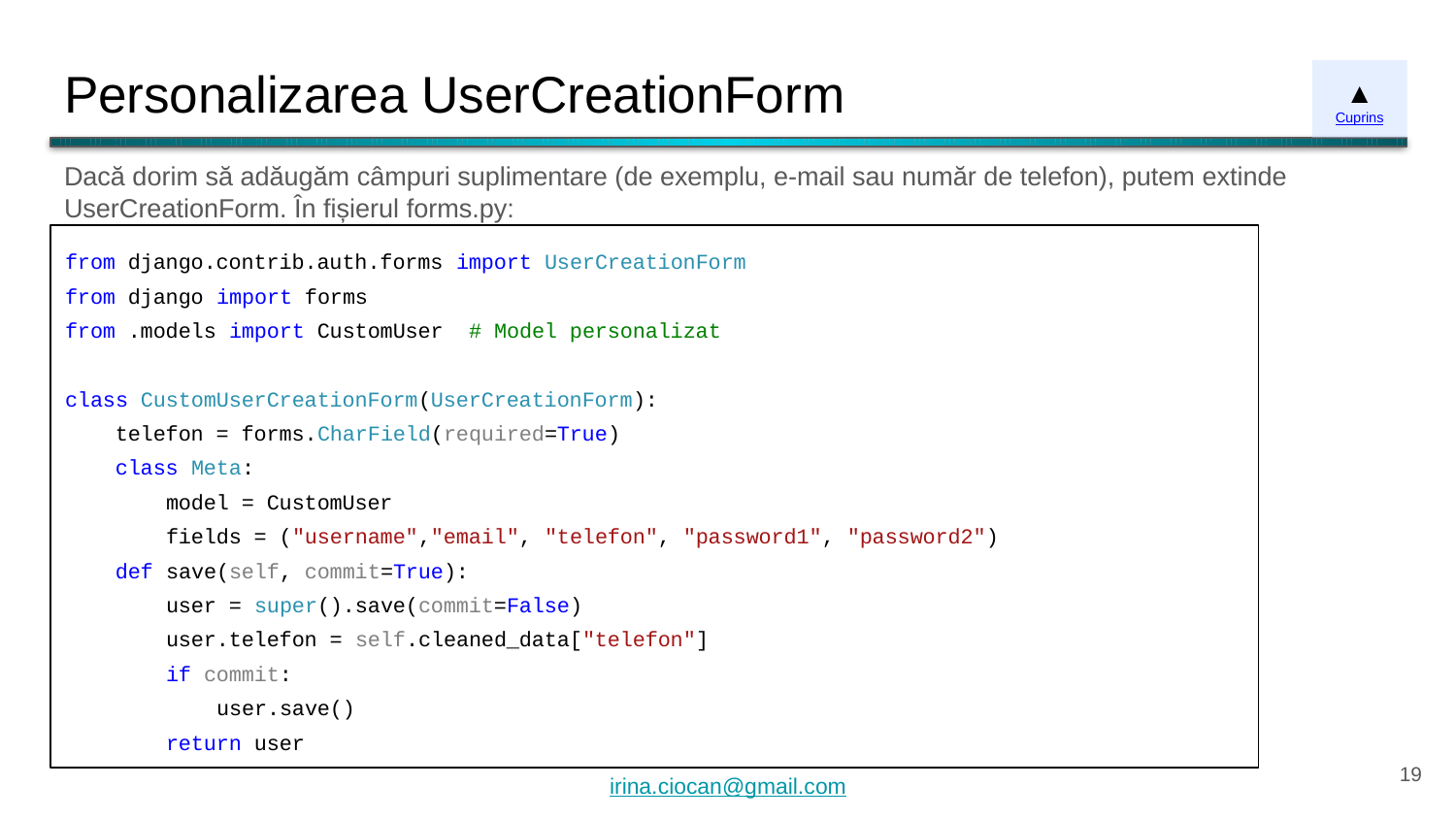

# Personalizarea UserCreationForm
▲
Cuprins

Dacă dorim să adăugăm câmpuri suplimentare (de exemplu, e-mail sau număr de telefon), putem extinde UserCreationForm. În fișierul forms.py:
from django.contrib.auth.forms import UserCreationForm
from django import forms
from .models import CustomUser  # Model personalizat

class CustomUserCreationForm(UserCreationForm):
    telefon = forms.CharField(required=True)
    class Meta:
        model = CustomUser
        fields = ("username","email", "telefon", "password1", "password2")
    def save(self, commit=True):
        user = super().save(commit=False)
        user.telefon = self.cleaned_data["telefon"]
        if commit:
            user.save()
        return user

19
irina.ciocan@gmail.com